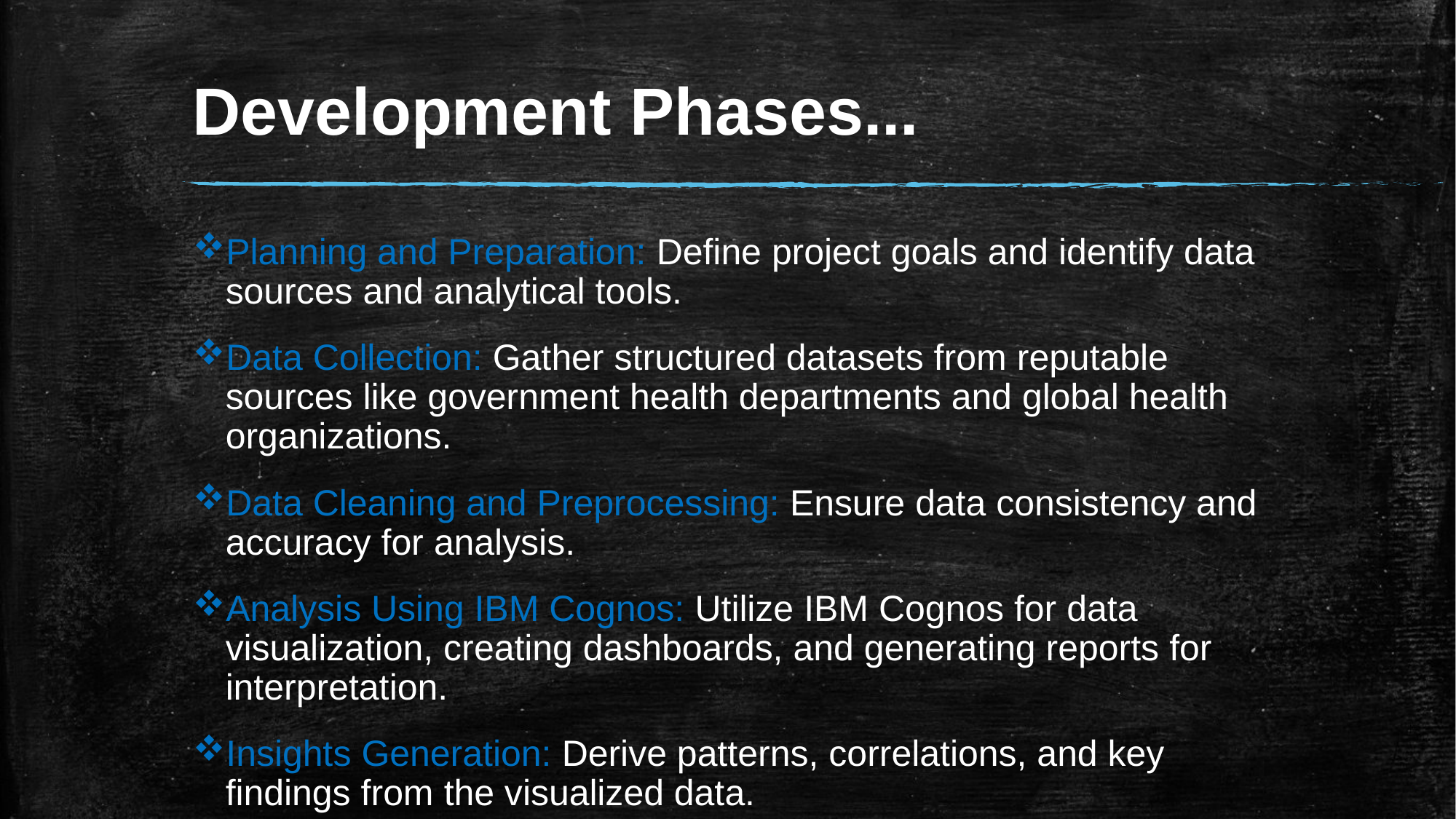

# Development Phases...
Planning and Preparation: Define project goals and identify data sources and analytical tools.
Data Collection: Gather structured datasets from reputable sources like government health departments and global health organizations.
Data Cleaning and Preprocessing: Ensure data consistency and accuracy for analysis.
Analysis Using IBM Cognos: Utilize IBM Cognos for data visualization, creating dashboards, and generating reports for interpretation.
Insights Generation: Derive patterns, correlations, and key findings from the visualized data.
Documentation and Reporting: Compile insights, interpretations, and actionable recommendations for stakeholders.